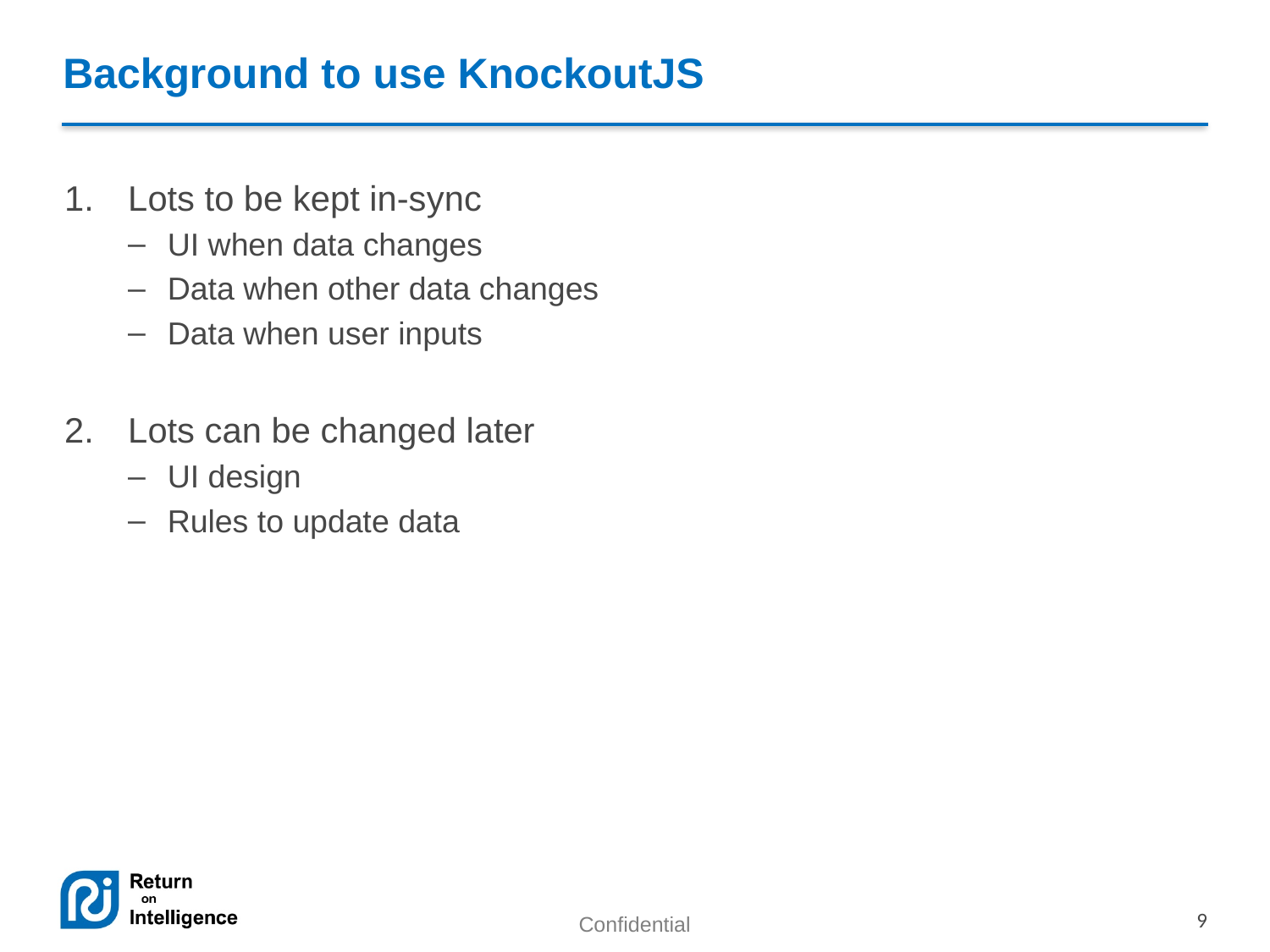

# Background to use KnockoutJS
Lots to be kept in-sync
UI when data changes
Data when other data changes
Data when user inputs

Lots can be changed later
UI design
Rules to update data